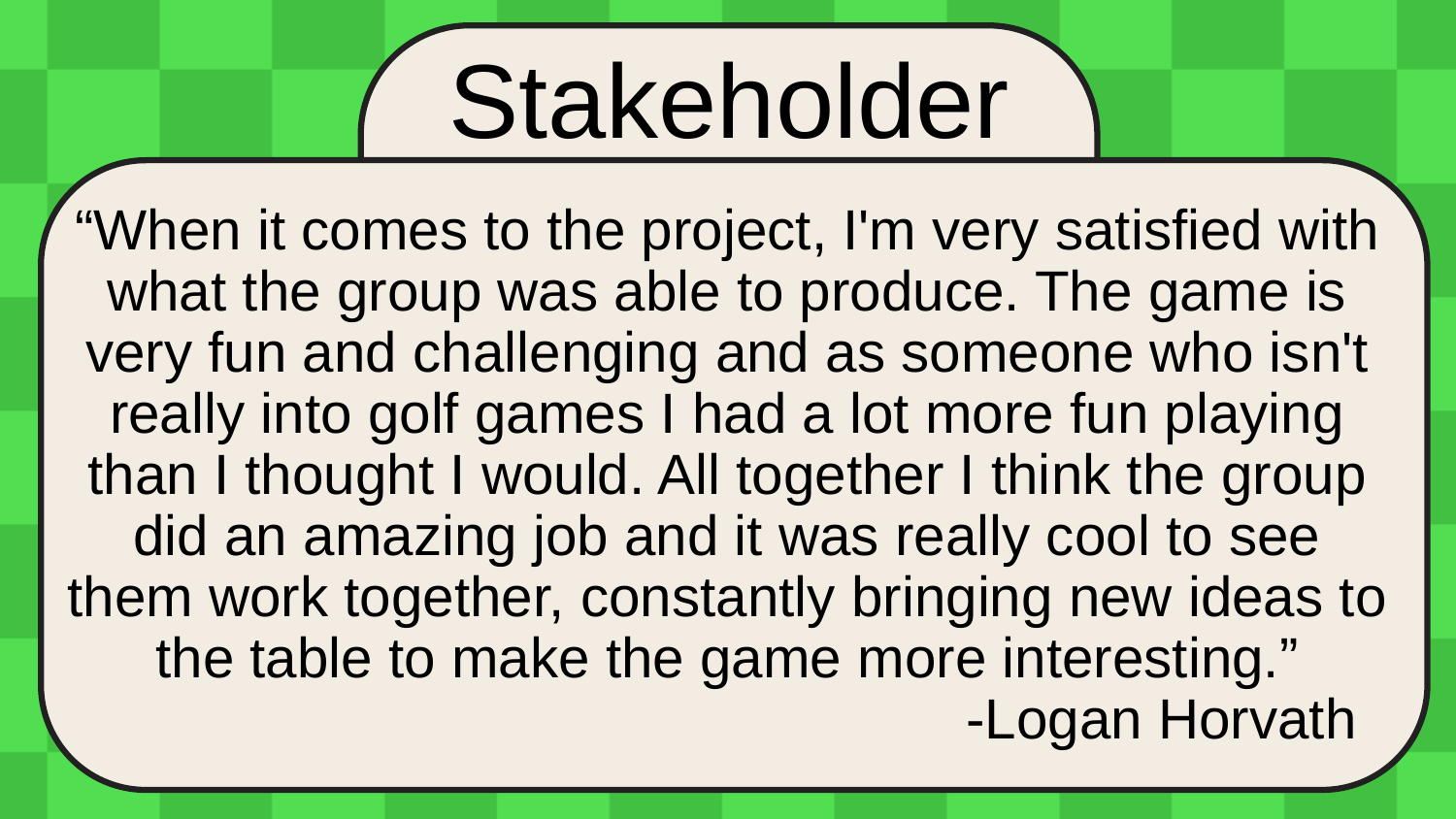

# Stakeholder

“When it comes to the project, I'm very satisfied with what the group was able to produce. The game is very fun and challenging and as someone who isn't really into golf games I had a lot more fun playing than I thought I would. All together I think the group did an amazing job and it was really cool to see them work together, constantly bringing new ideas to the table to make the game more interesting.”
                                                       -Logan Horvath